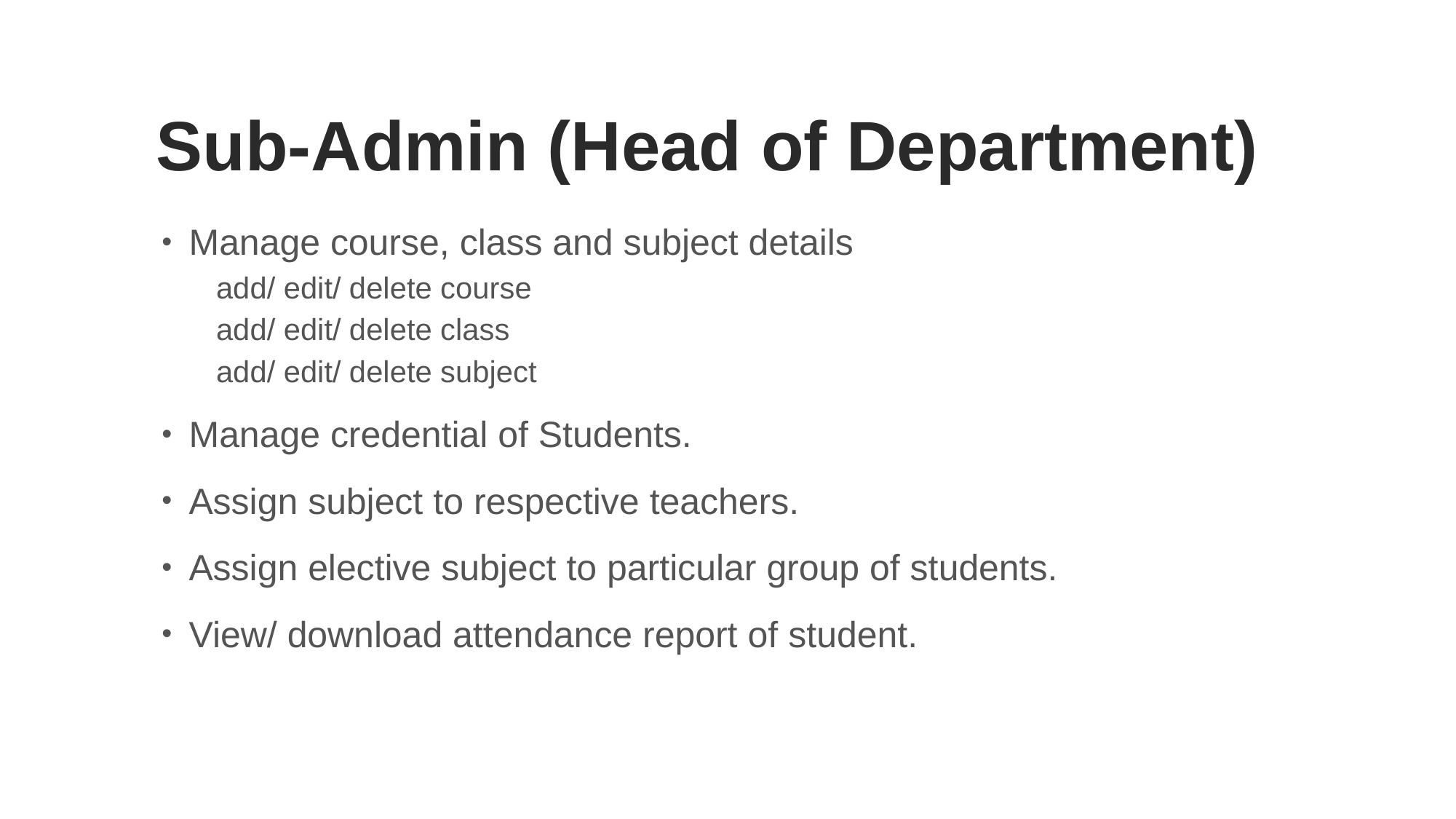

Sub-Admin (Head of Department)
Manage course, class and subject details
	add/ edit/ delete course
	add/ edit/ delete class
	add/ edit/ delete subject
Manage credential of Students.
Assign subject to respective teachers.
Assign elective subject to particular group of students.
View/ download attendance report of student.